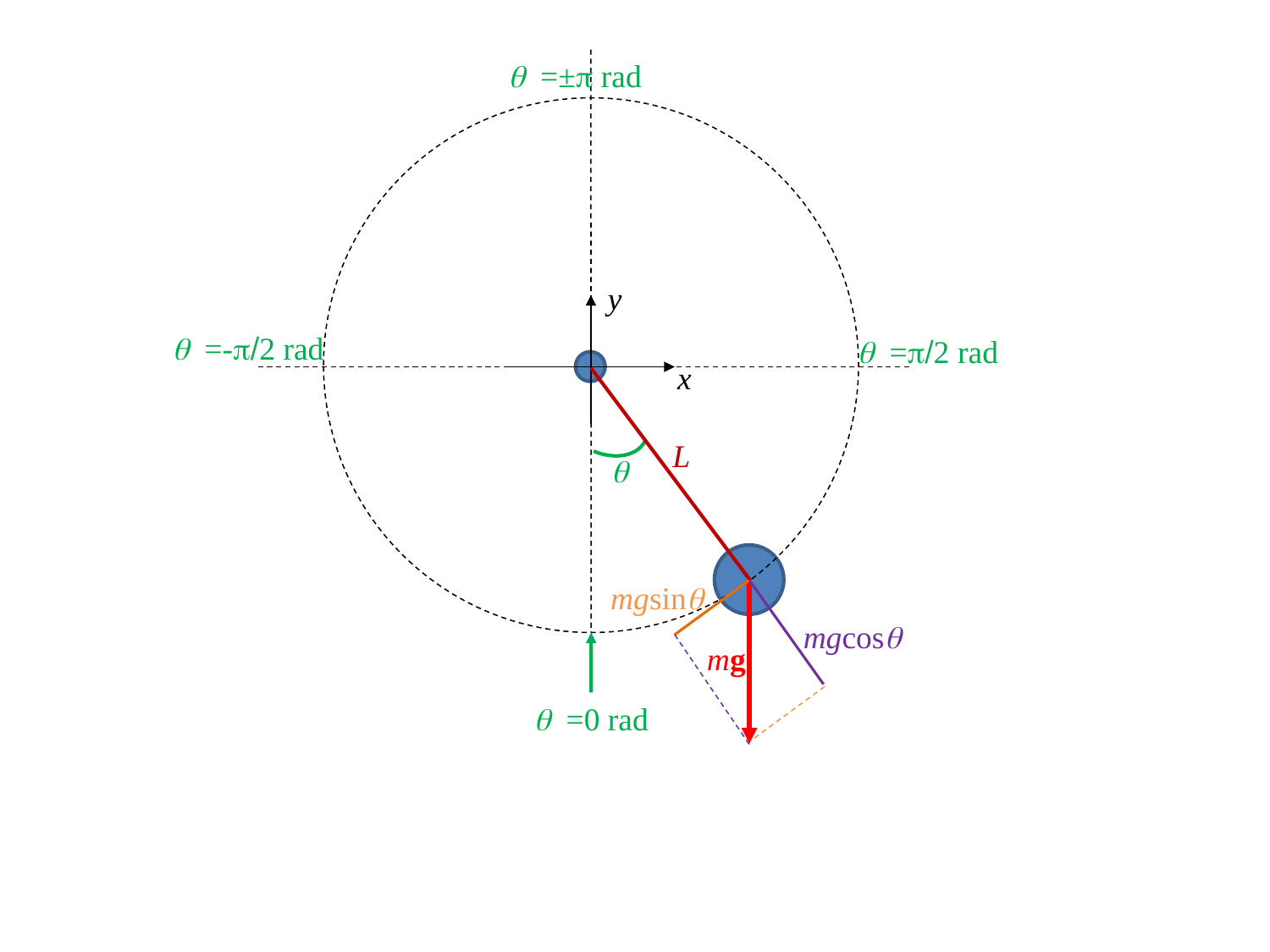

θ =±π rad

y
θ =-π/2 rad
θ =π/2 rad

x

L
θ

mgsinθ
mgcosθ
mg
θ =0 rad